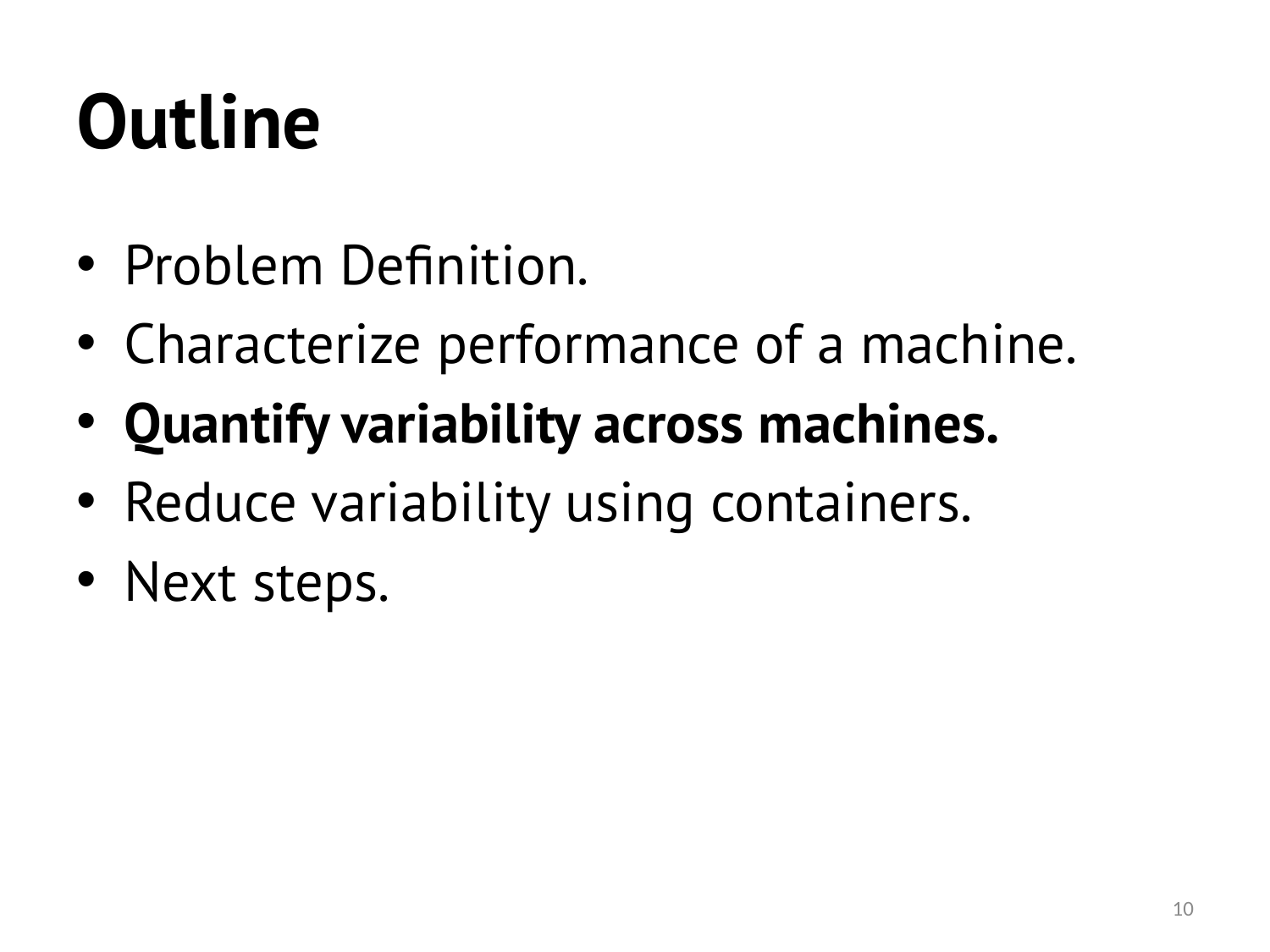

# Outline
Problem Definition.
Characterize performance of a machine.
Quantify variability across machines.
Reduce variability using containers.
Next steps.

10